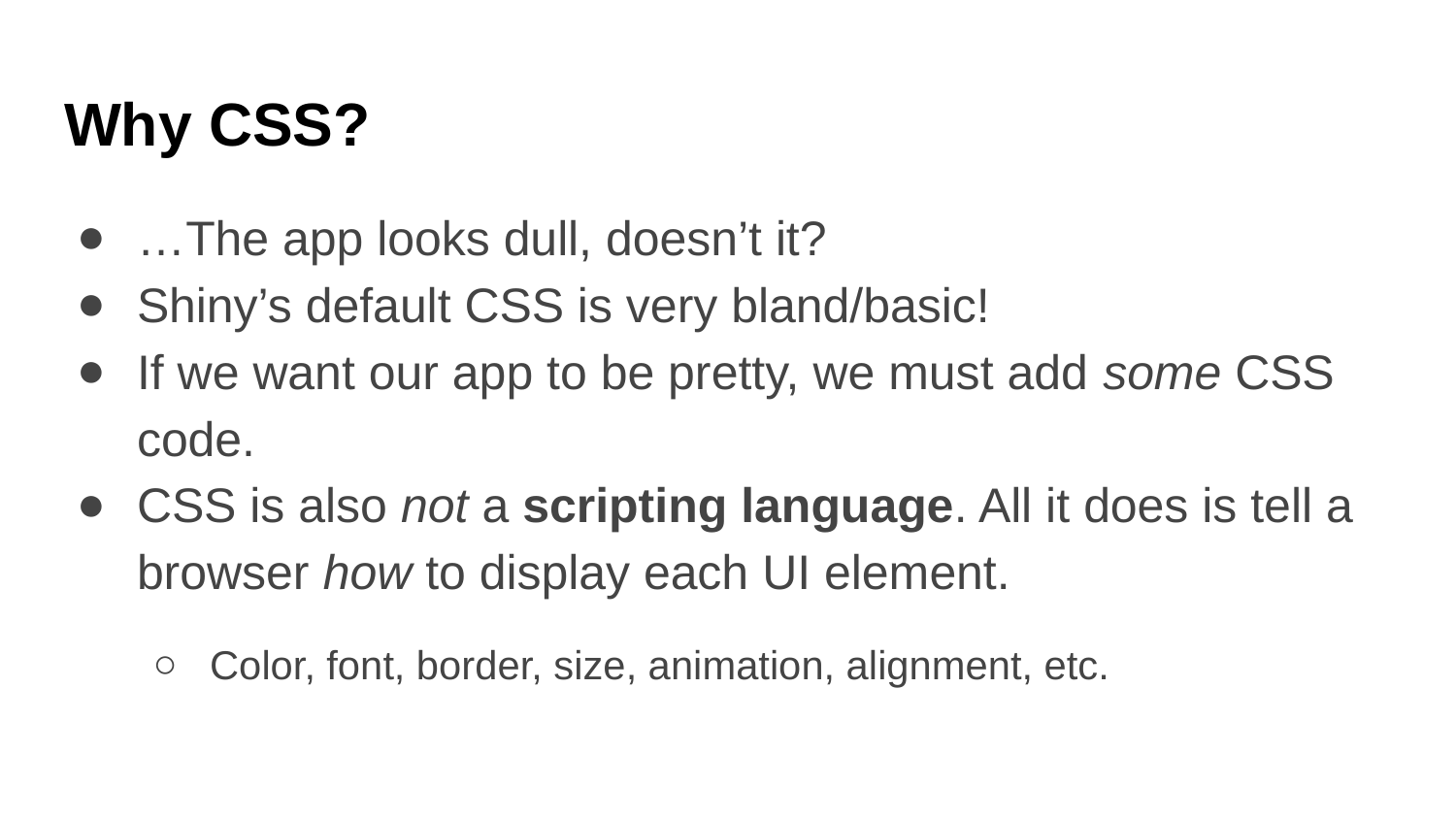

# Why CSS?
…The app looks dull, doesn’t it?
Shiny’s default CSS is very bland/basic!
If we want our app to be pretty, we must add some CSS code.
CSS is also not a scripting language. All it does is tell a browser how to display each UI element.
Color, font, border, size, animation, alignment, etc.